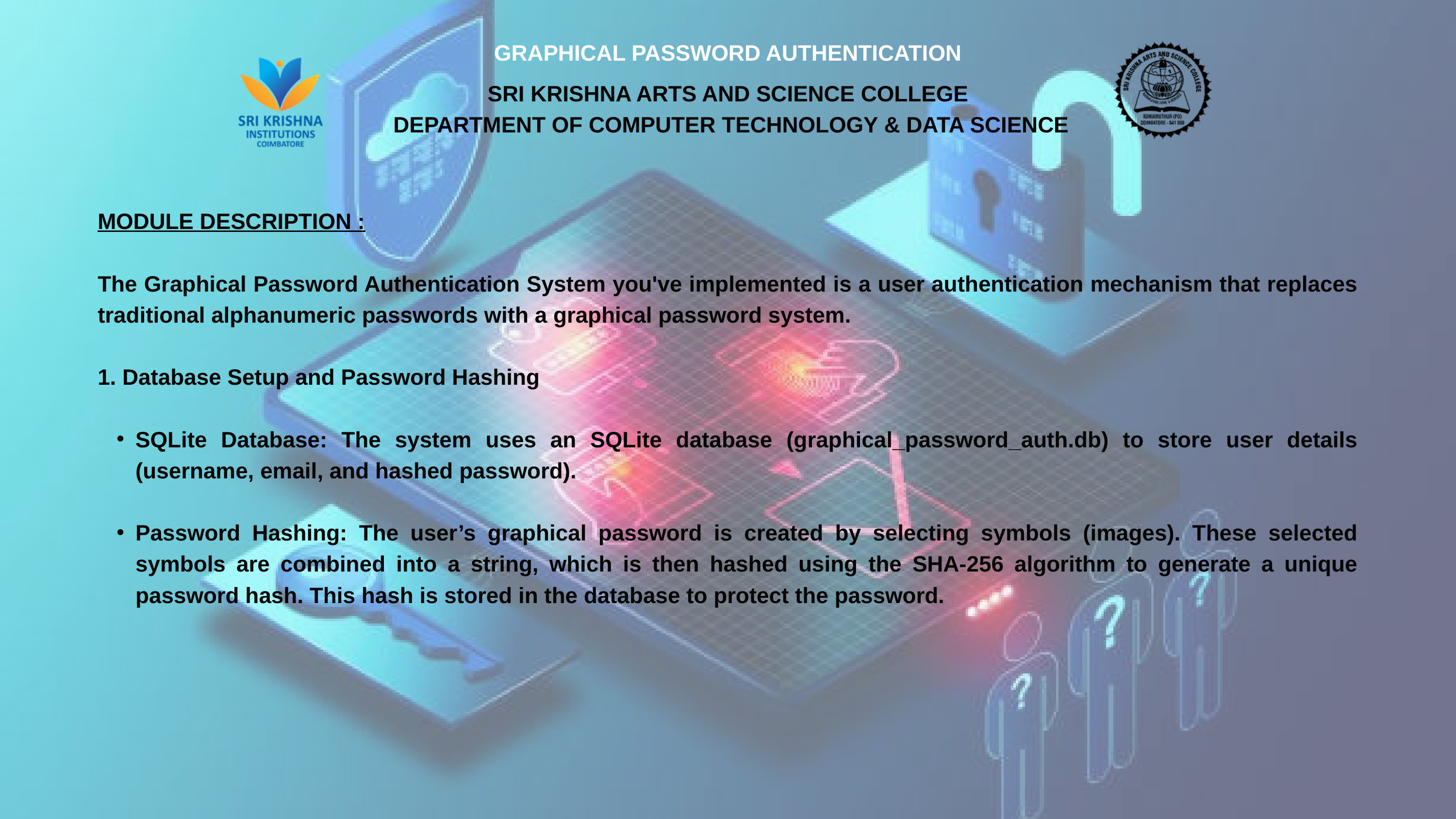

GRAPHICAL PASSWORD AUTHENTICATION

SRI KRISHNA ARTS AND SCIENCE COLLEGE
 DEPARTMENT OF COMPUTER TECHNOLOGY & DATA SCIENCE
MODULE DESCRIPTION :

The Graphical Password Authentication System you've implemented is a user authentication mechanism that replaces traditional alphanumeric passwords with a graphical password system.

1. Database Setup and Password Hashing

SQLite Database: The system uses an SQLite database (graphical_password_auth.db) to store user details (username, email, and hashed password).

Password Hashing: The user’s graphical password is created by selecting symbols (images). These selected symbols are combined into a string, which is then hashed using the SHA-256 algorithm to generate a unique password hash. This hash is stored in the database to protect the password.